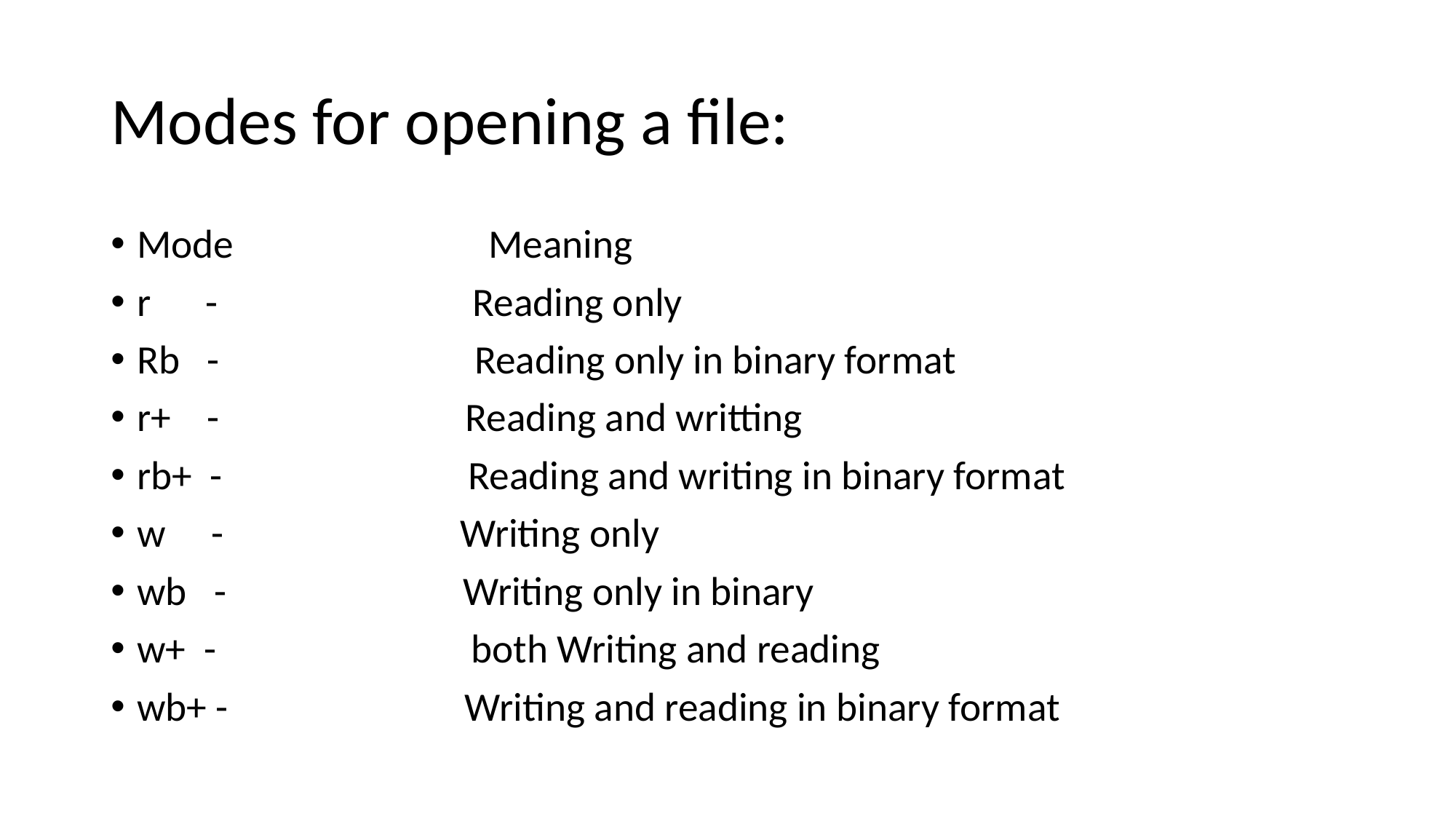

# Modes for opening a file:
Mode                            Meaning
r      -                            Reading only
Rb   -                            Reading only in binary format
r+    -                           Reading and writting
rb+  -                           Reading and writing in binary format
w     -                          Writing only
wb   -                          Writing only in binary
w+  -                            both Writing and reading
wb+ -                          Writing and reading in binary format